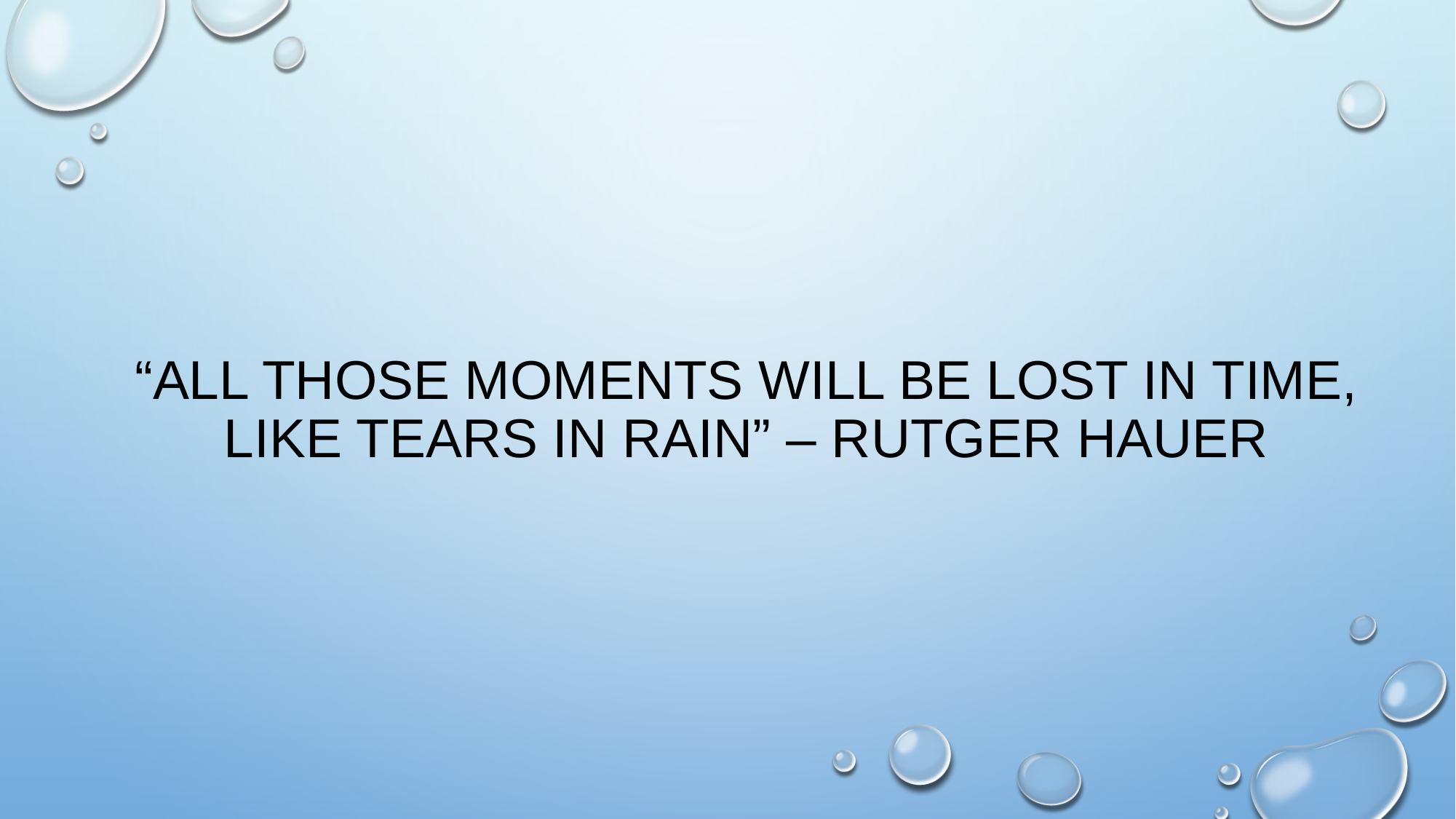

# “All those moments will be lost in time, like tears in rain” – Rutger Hauer